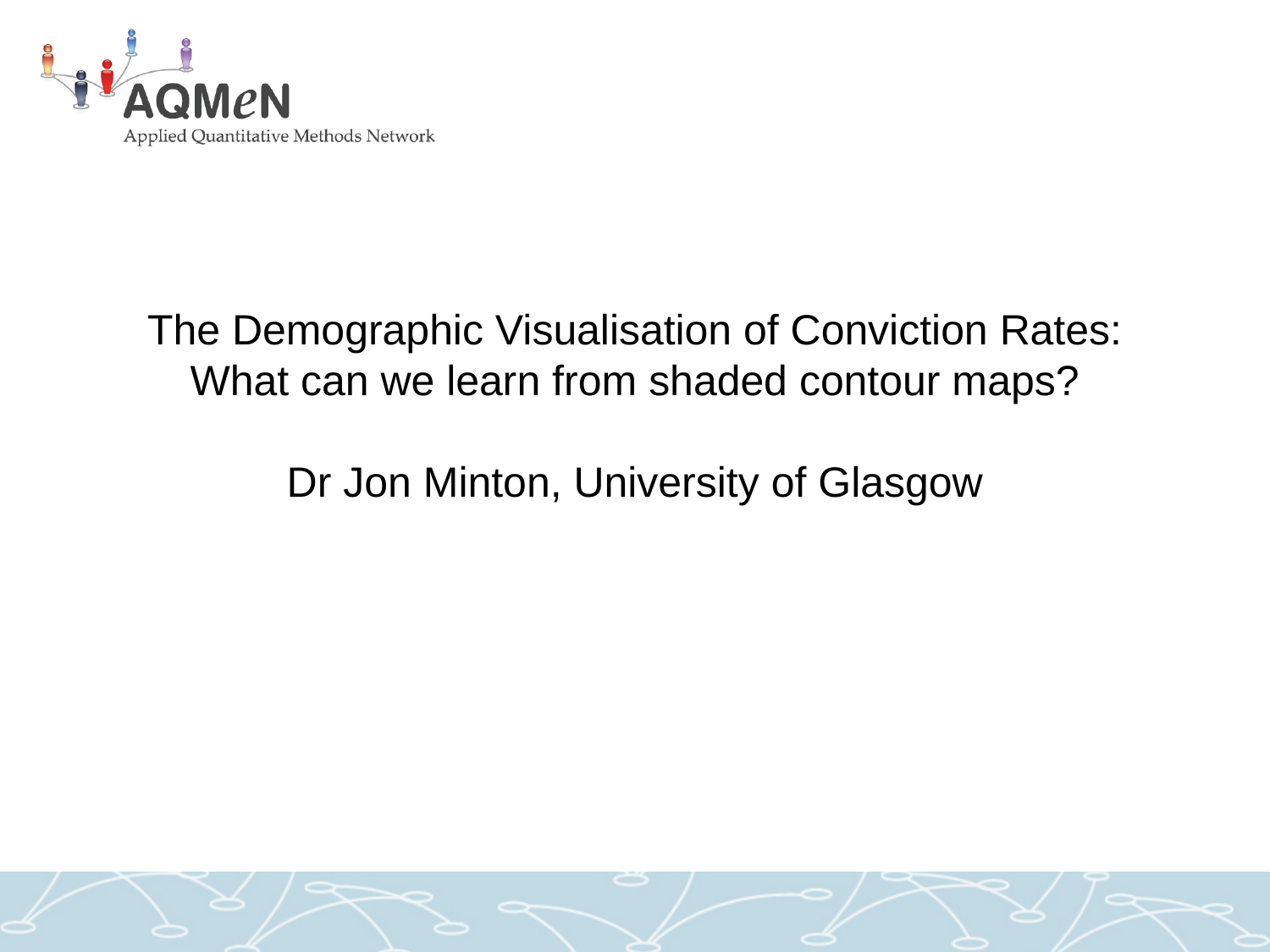

# The Demographic Visualisation of Conviction Rates: What can we learn from shaded contour maps? Dr Jon Minton, University of Glasgow